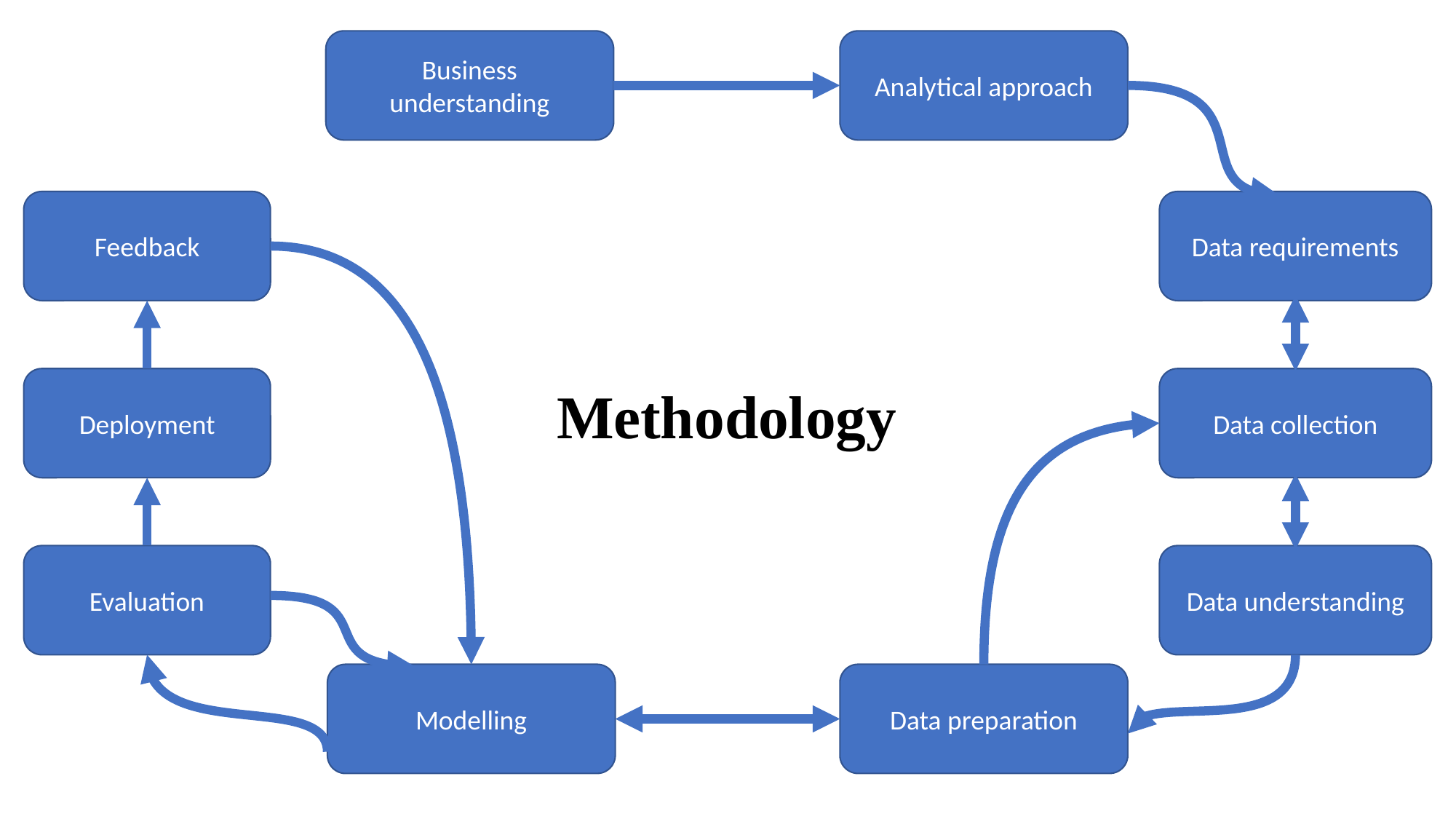

Business understanding
Analytical approach
Feedback
Data requirements
Deployment
Data collection
Methodology
Evaluation
Data understanding
Modelling
Data preparation